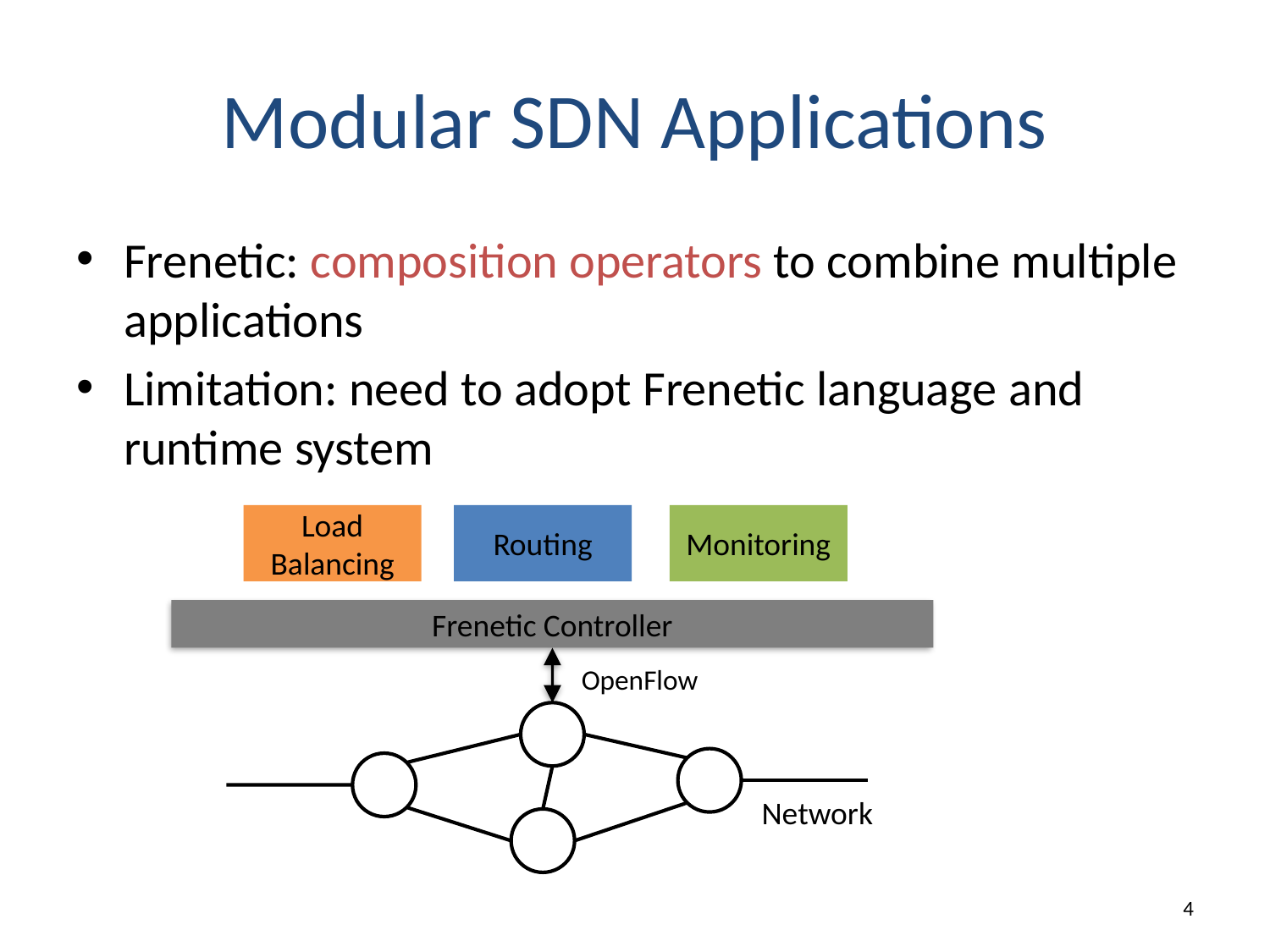

# Modular SDN Applications
Frenetic: composition operators to combine multiple applications
Limitation: need to adopt Frenetic language and runtime system
Routing
Monitoring
Load Balancing
Frenetic Controller
OpenFlow

Network

4